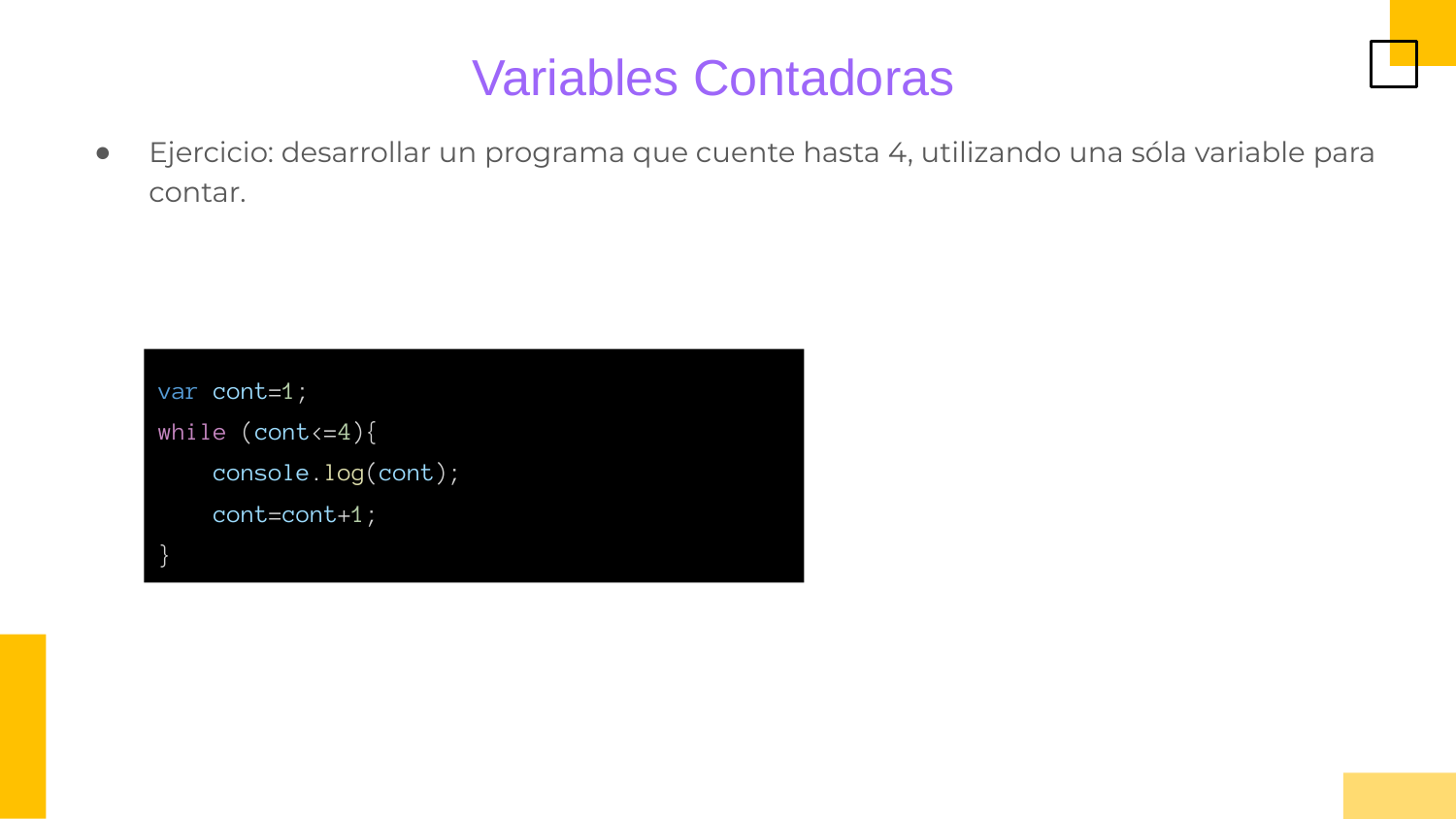

Variables Contadoras
Ejercicio: desarrollar un programa que cuente hasta 4, utilizando una sóla variable para contar.

var cont=1;
while (cont<=4){
    console.log(cont);
    cont=cont+1;
}